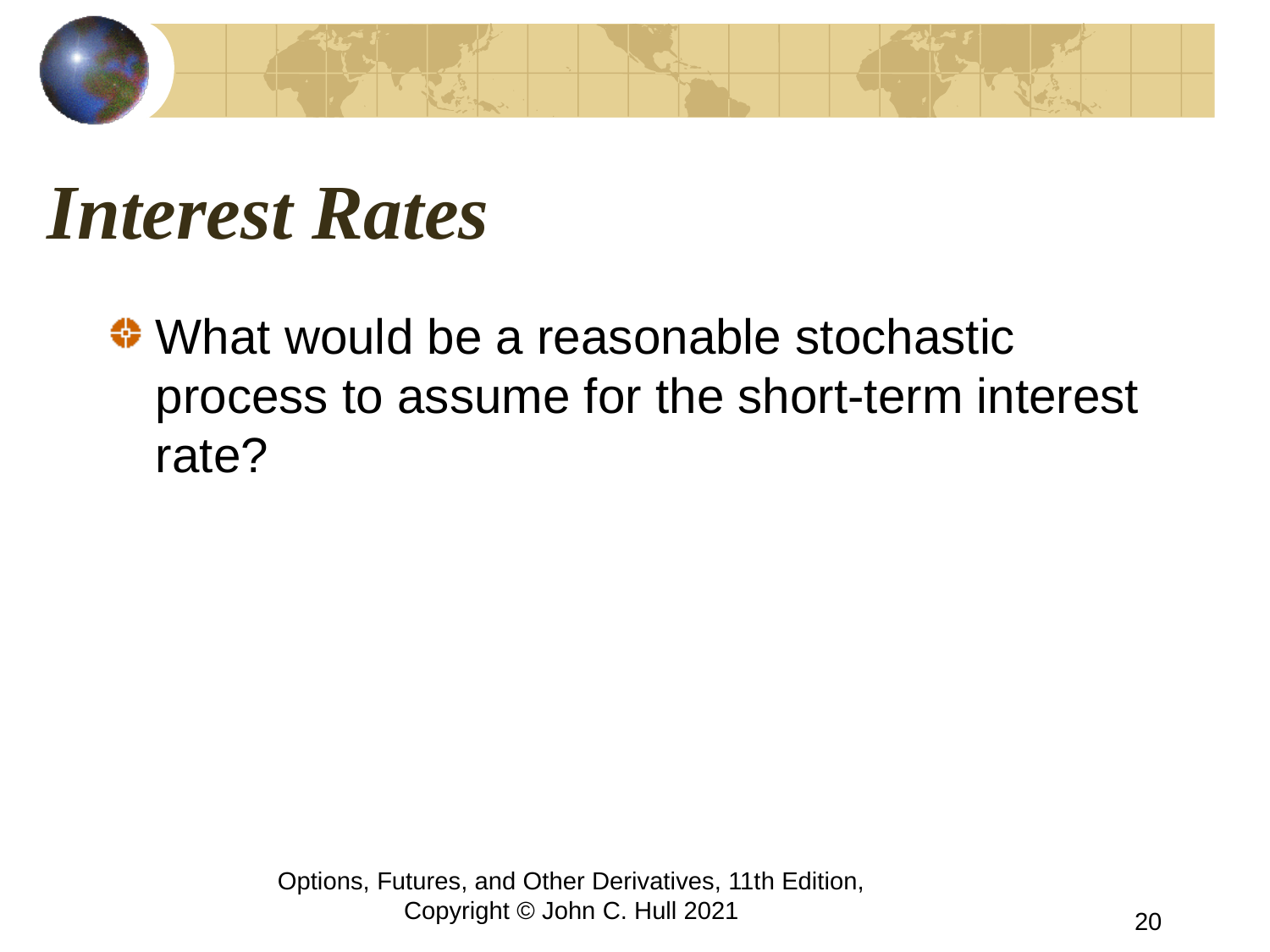

# Interest Rates
What would be a reasonable stochastic process to assume for the short-term interest rate?
Options, Futures, and Other Derivatives, 11th Edition, Copyright © John C. Hull 2021
20